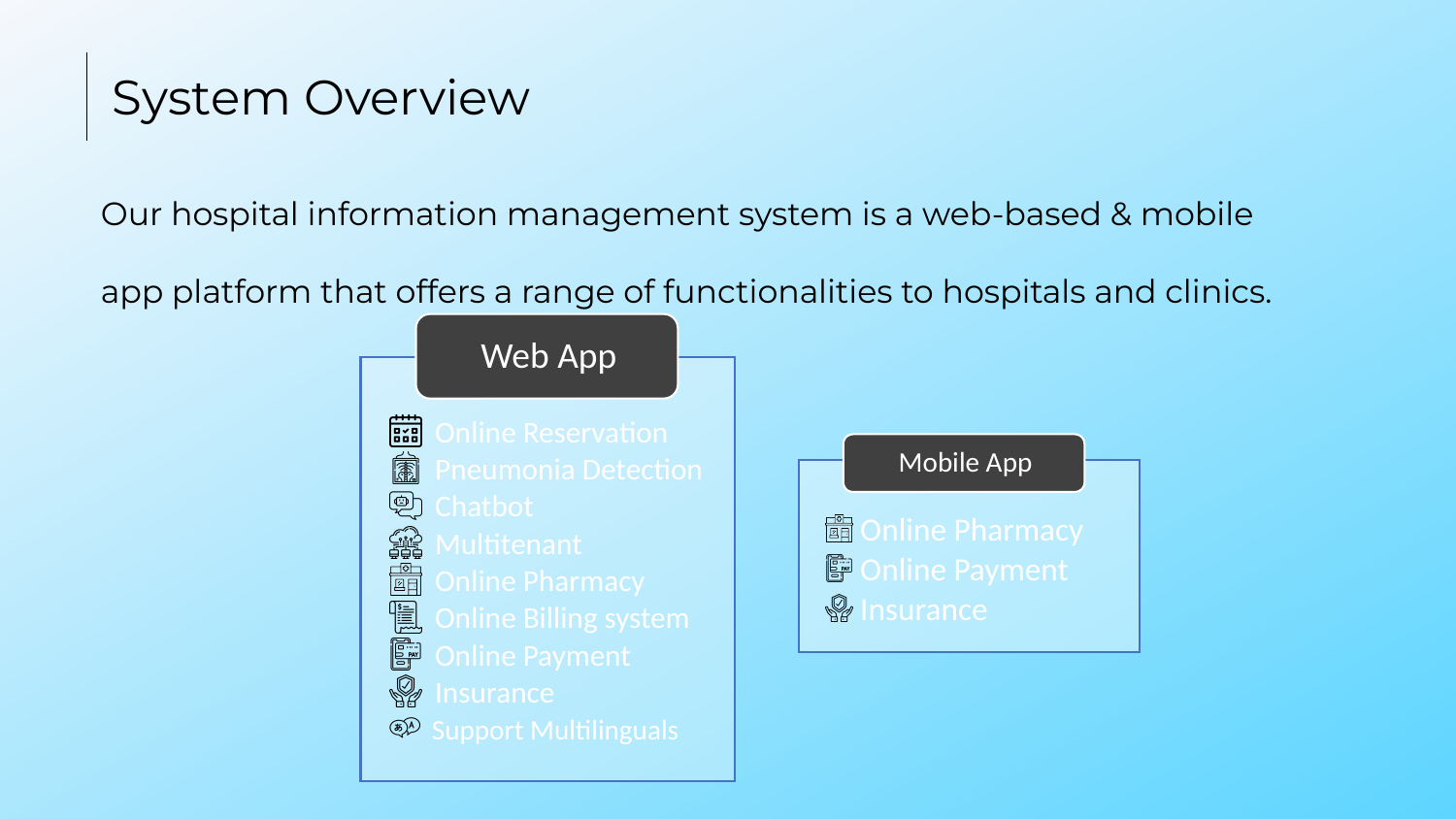

System Overview
Our hospital information management system is a web-based & mobile app platform that offers a range of functionalities to hospitals and clinics.
  Online Reservation
  Pneumonia Detection
  Chatbot
  Multitenant
  Online Pharmacy
  Online Billing system
  Online Payment
  Insurance
  Support Multilinguals
Web App
 Online Pharmacy
 Online Payment
 Insurance
Mobile App